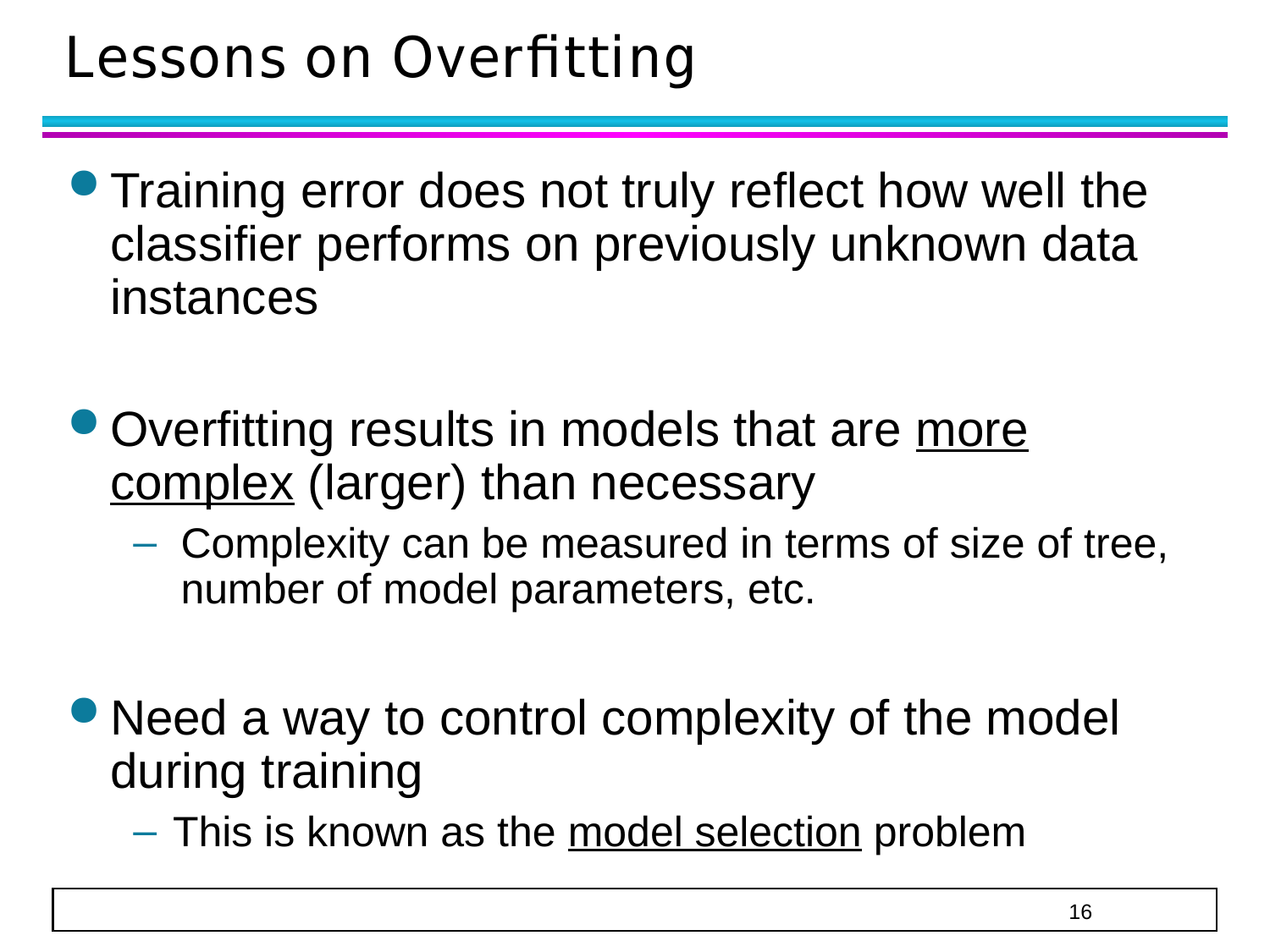

# Lessons on Overfitting
Training error does not truly reflect how well the classifier performs on previously unknown data instances

Overfitting results in models that are more complex (larger) than necessary
Complexity can be measured in terms of size of tree, number of model parameters, etc.

Need a way to control complexity of the model during training
This is known as the model selection problem